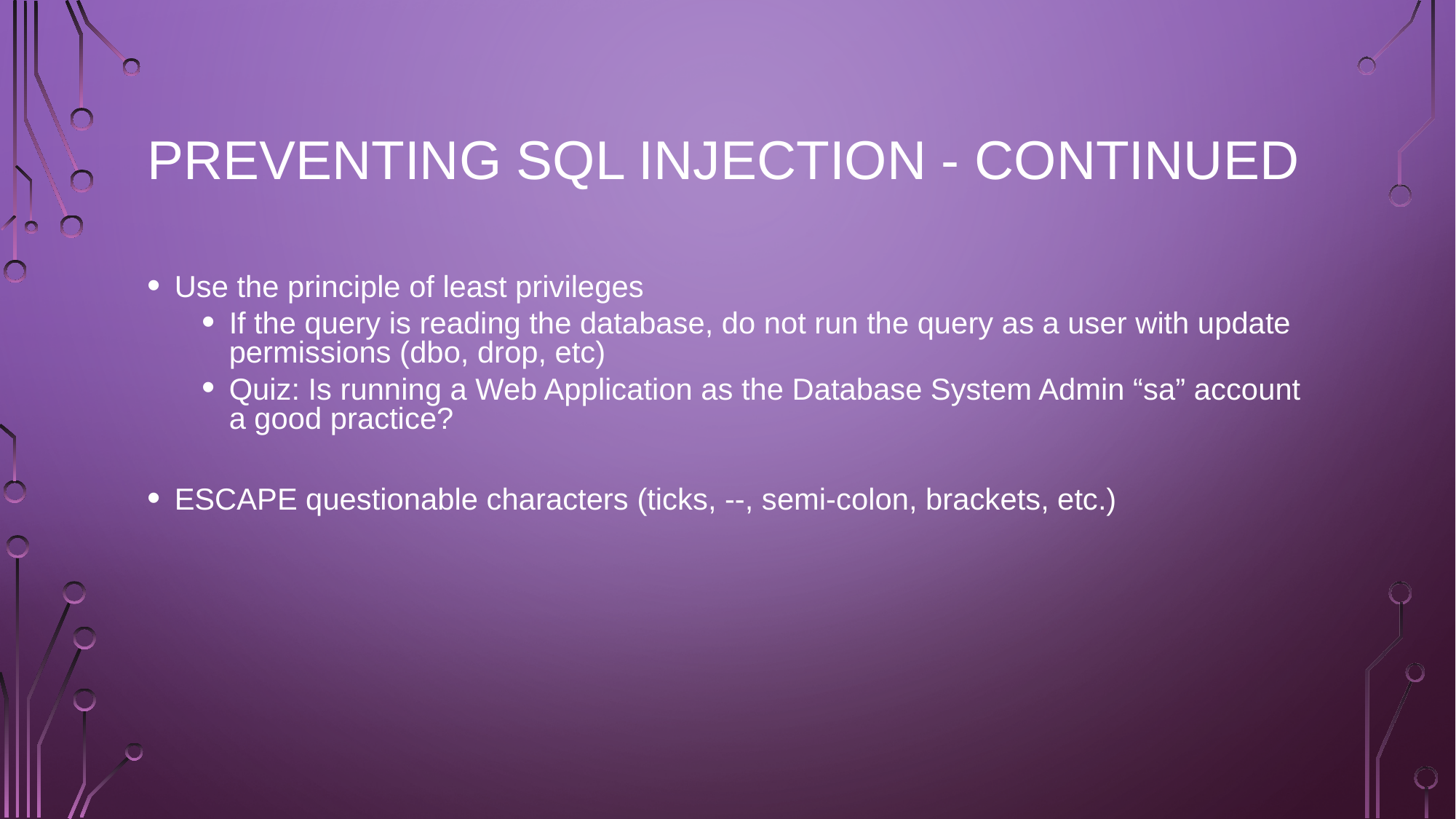

# Preventing SQL injection - Continued
Use the principle of least privileges
If the query is reading the database, do not run the query as a user with update permissions (dbo, drop, etc)
Quiz: Is running a Web Application as the Database System Admin “sa” account a good practice?

ESCAPE questionable characters (ticks, --, semi-colon, brackets, etc.)